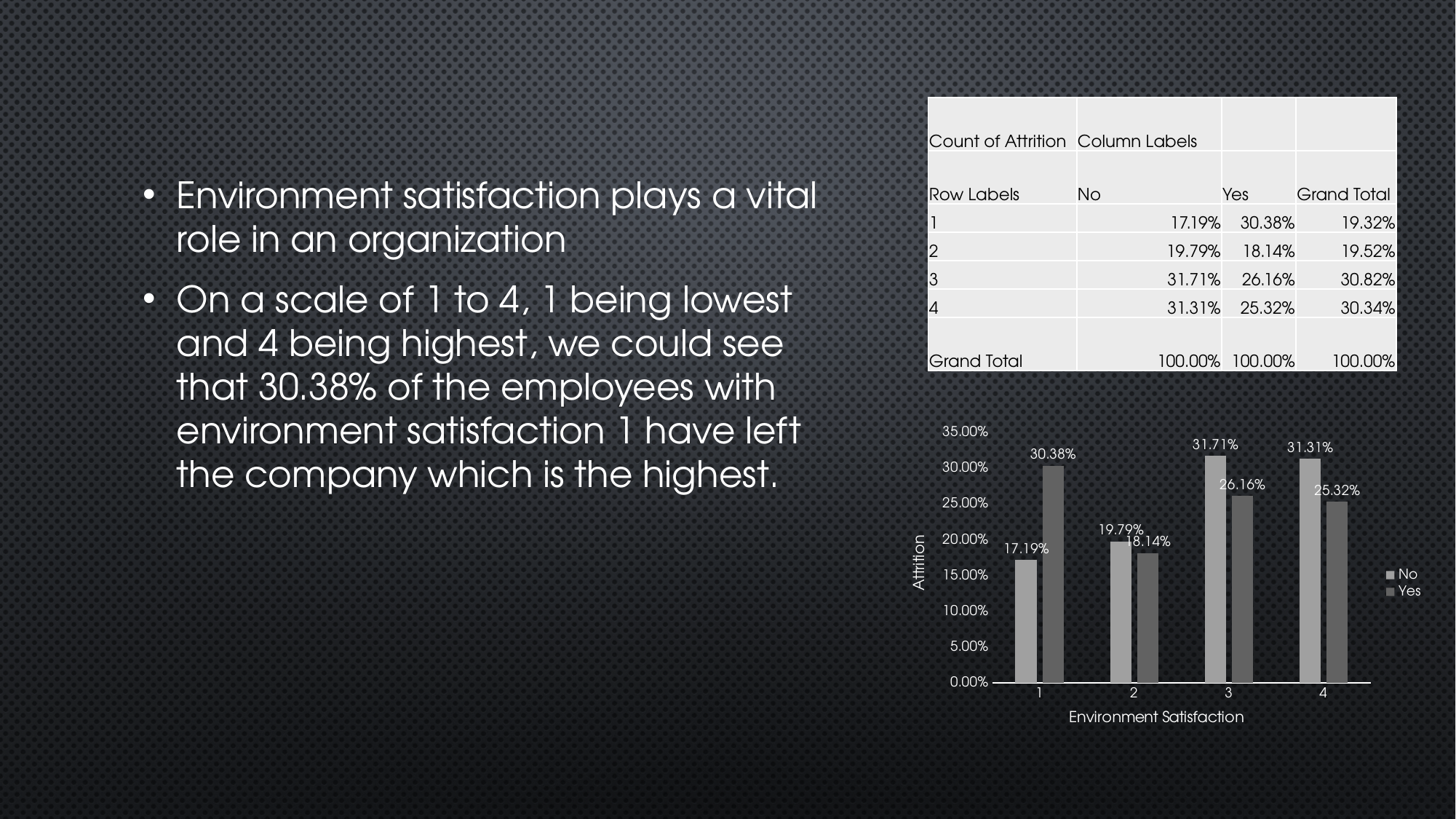

Environment satisfaction plays a vital role in an organization
On a scale of 1 to 4, 1 being lowest and 4 being highest, we could see that 30.38% of the employees with environment satisfaction 1 have left the company which is the highest.
| Count of Attrition | Column Labels |  |  |
| --- | --- | --- | --- |
| Row Labels | No | Yes | Grand Total |
| 1 | 17.19% | 30.38% | 19.32% |
| 2 | 19.79% | 18.14% | 19.52% |
| 3 | 31.71% | 26.16% | 30.82% |
| 4 | 31.31% | 25.32% | 30.34% |
| Grand Total | 100.00% | 100.00% | 100.00% |

### Chart

| Category | No | Yes |
|---|---|---|
| 1 | 0.17193836171938362 | 0.3037974683544304 |
| 2 | 0.1978913219789132 | 0.18143459915611815 |
| 3 | 0.3171127331711273 | 0.2616033755274262 |
| 4 | 0.31305758313057586 | 0.25316455696202533 |